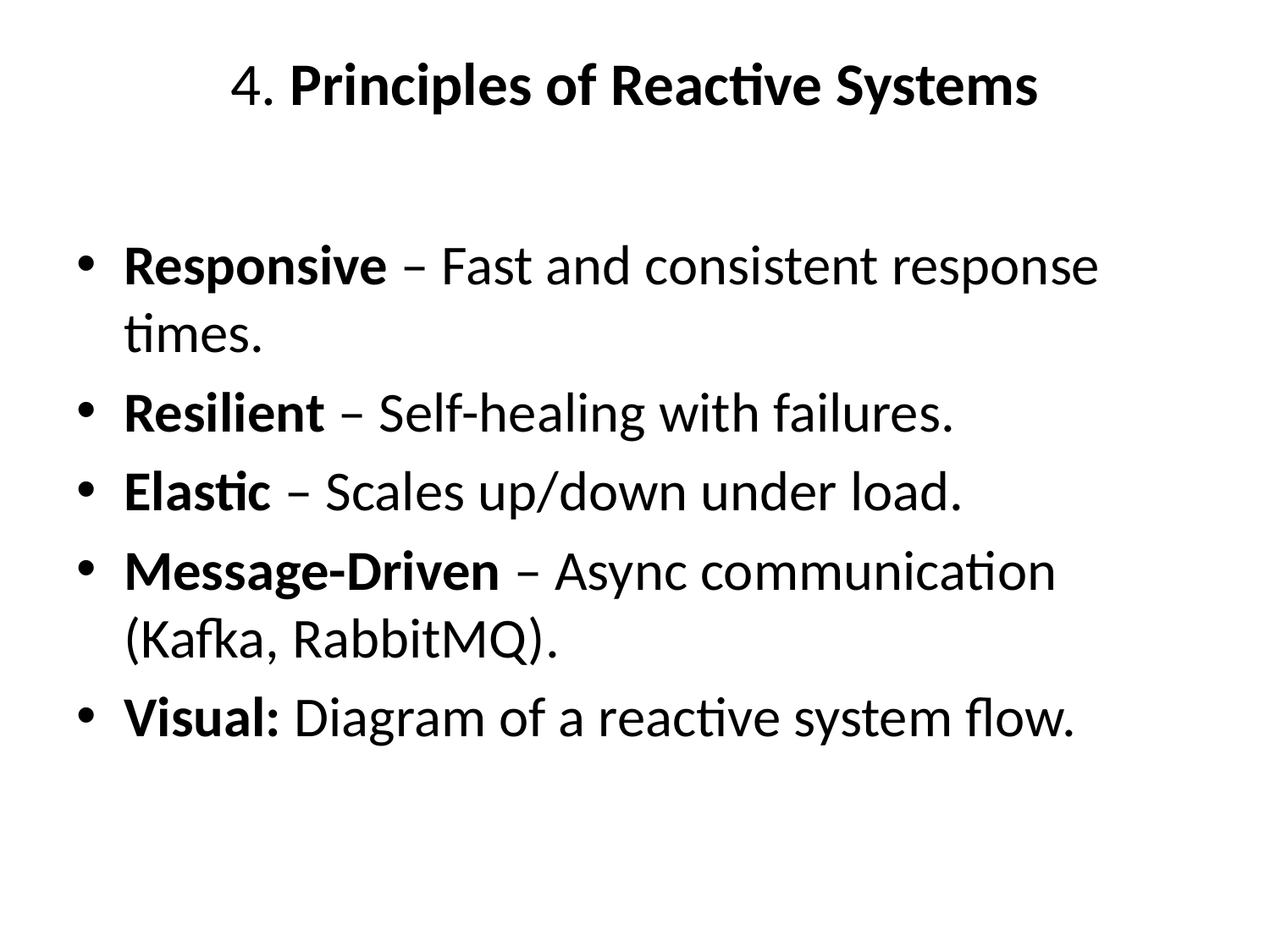

# 4. Principles of Reactive Systems
Responsive – Fast and consistent response times.
Resilient – Self-healing with failures.
Elastic – Scales up/down under load.
Message-Driven – Async communication (Kafka, RabbitMQ).
Visual: Diagram of a reactive system flow.